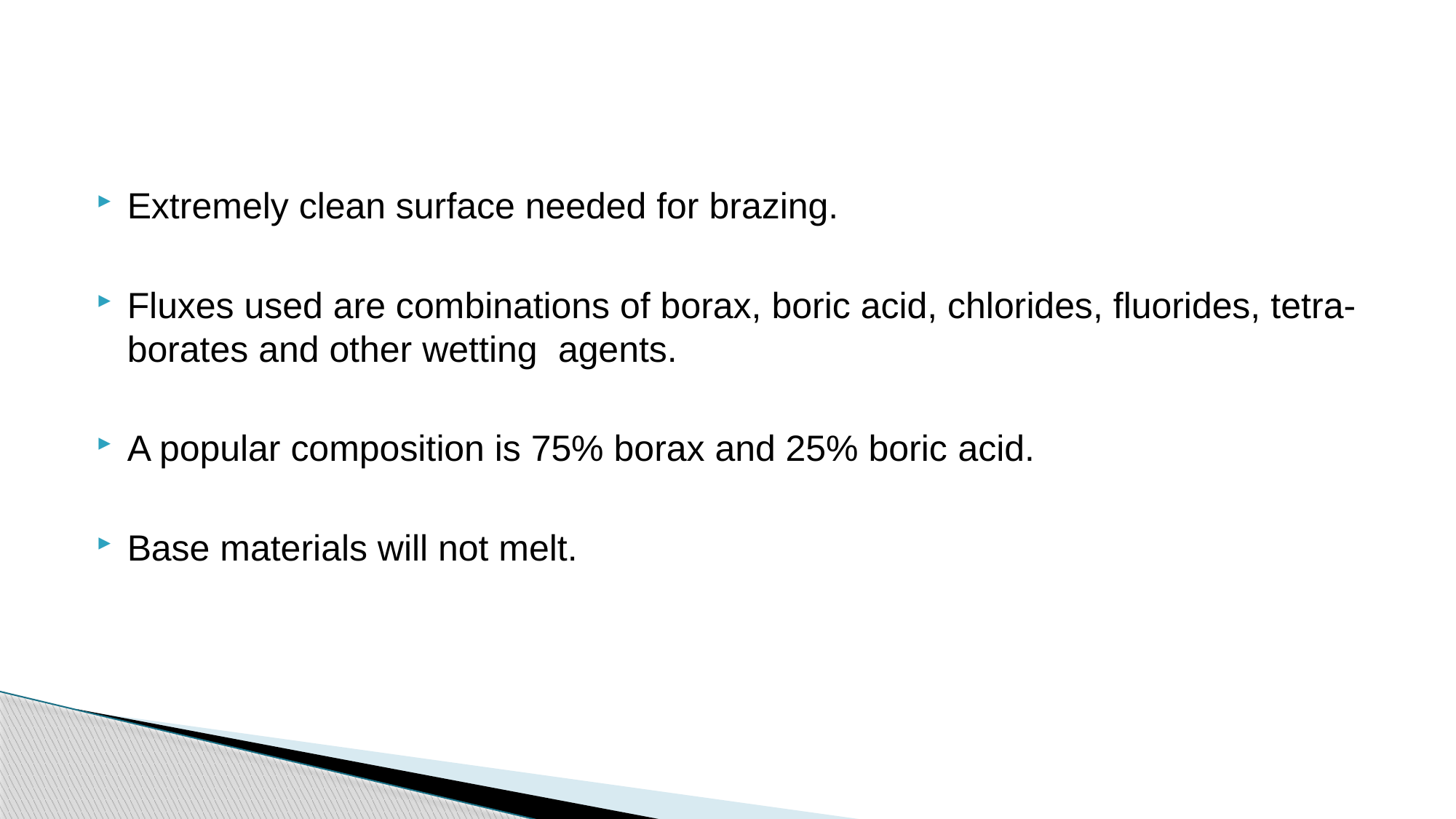

#
Extremely clean surface needed for brazing.

Fluxes used are combinations of borax, boric acid, chlorides, fluorides, tetra‐borates and other wetting  agents.

A popular composition is 75% borax and 25% boric acid.

Base materials will not melt.